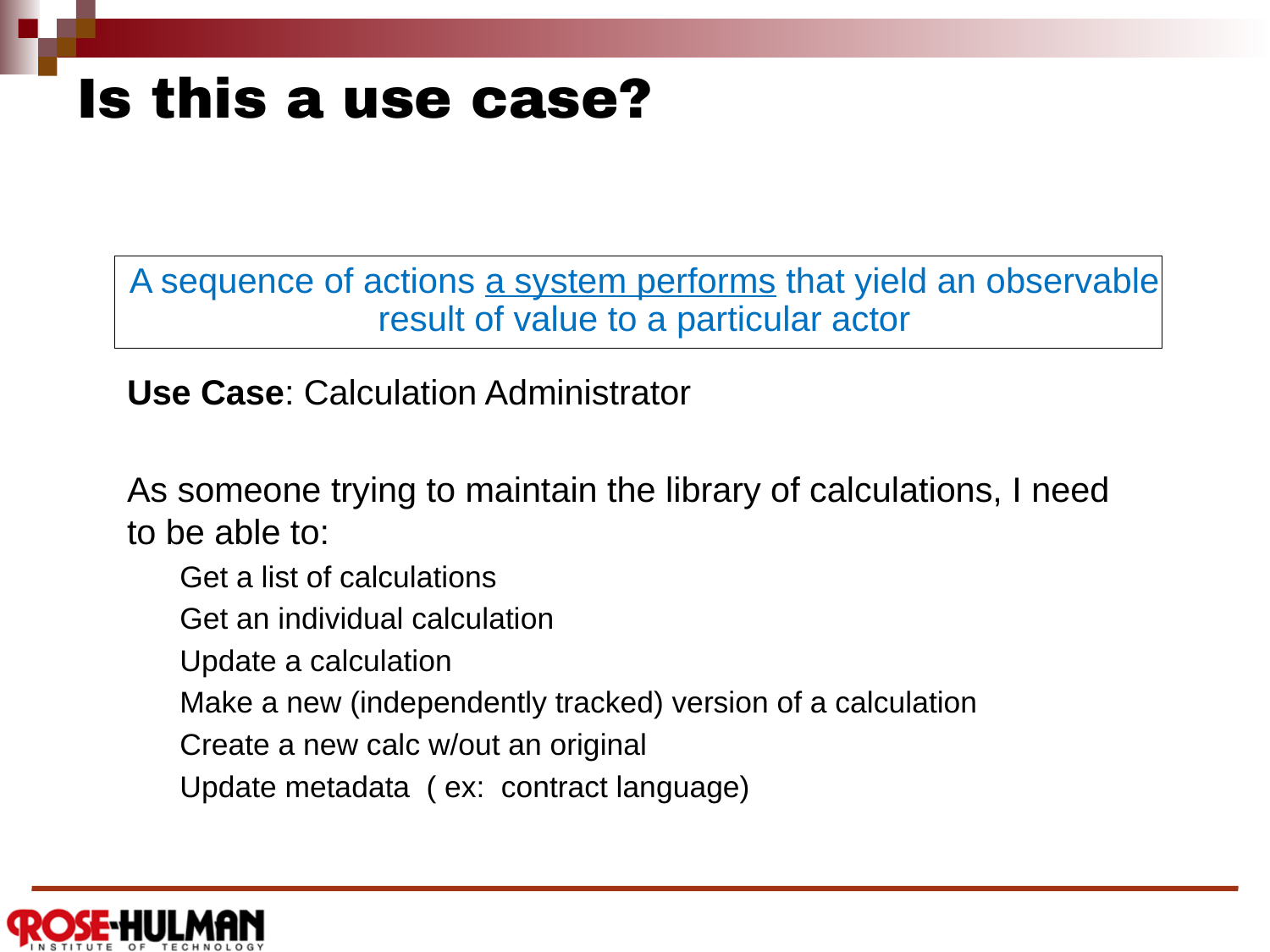

# Is this a use case?
A sequence of actions a system performs that yield an observable result of value to a particular actor

Use Case: Calculation Administrator

As someone trying to maintain the library of calculations, I need to be able to:
Get a list of calculations
Get an individual calculation
Update a calculation
Make a new (independently tracked) version of a calculation
Create a new calc w/out an original
Update metadata  ( ex:  contract language)